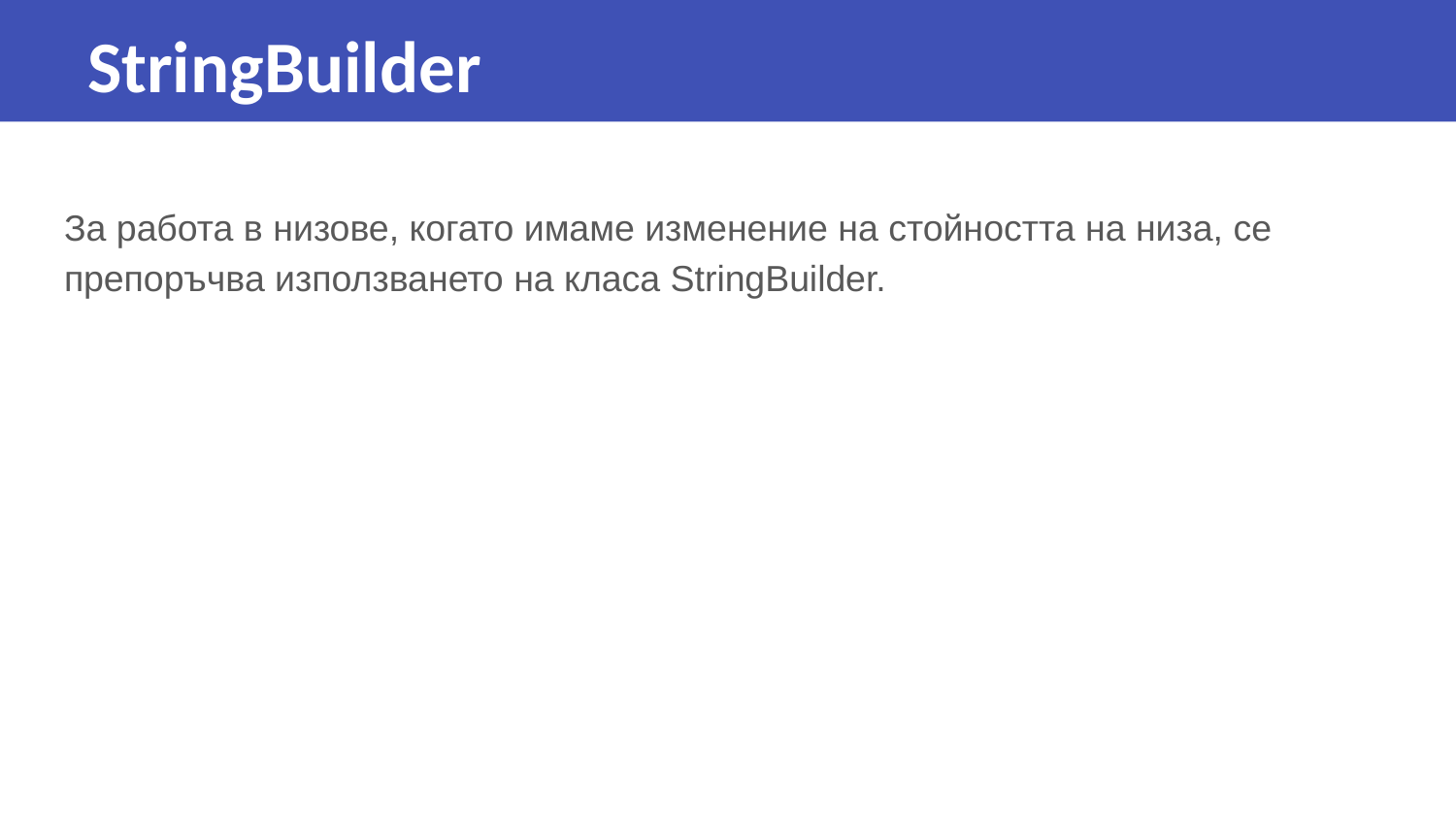

StringBuilder
За работа в низове, когато имаме изменение на стойността на низа, се препоръчва използването на класа StringBuilder.